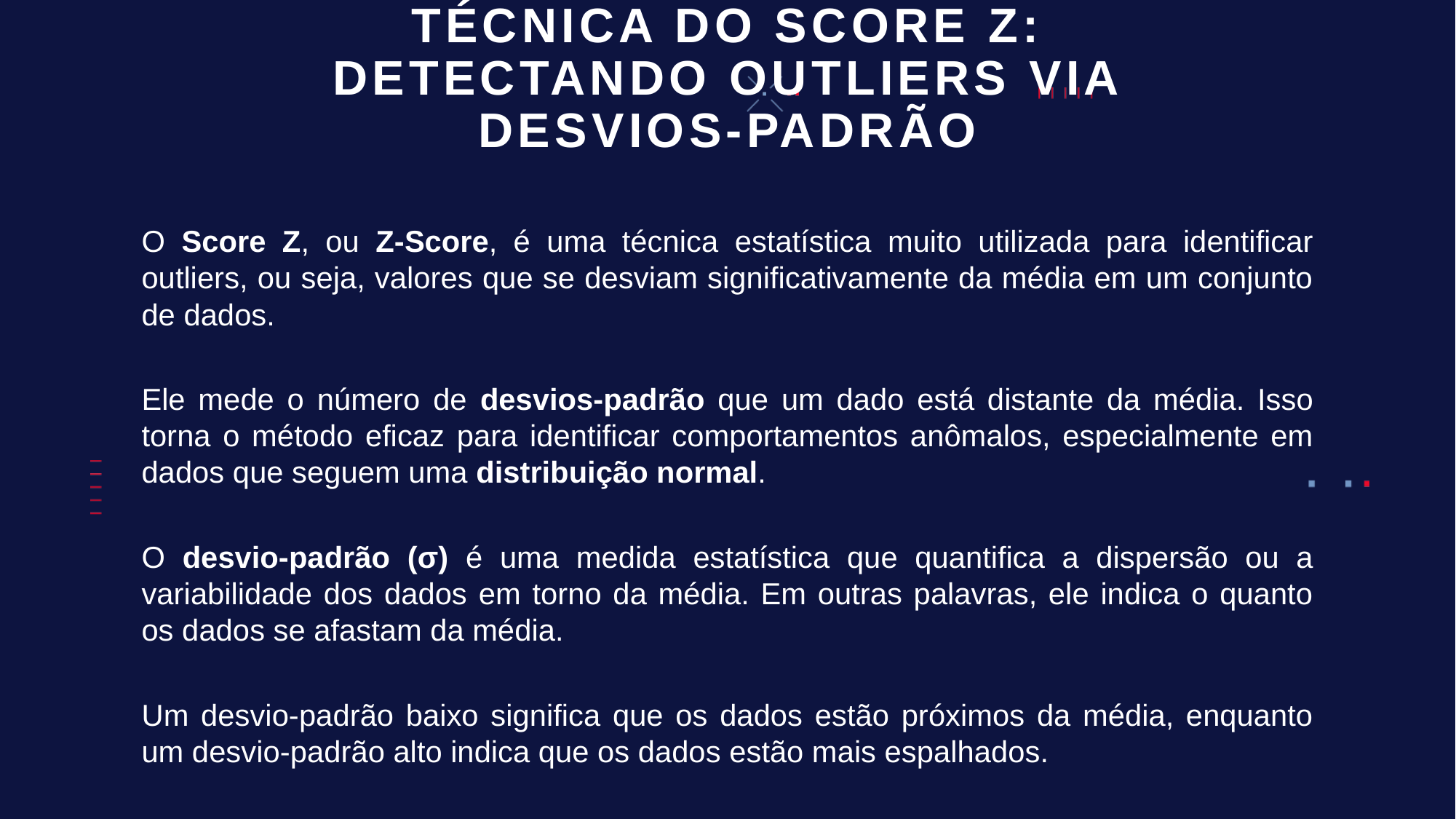

# TÉCNICA DO SCORE Z: DETECTANDO OUTLIERS VIA DESVIOS-PADRÃO
O Score Z, ou Z-Score, é uma técnica estatística muito utilizada para identificar outliers, ou seja, valores que se desviam significativamente da média em um conjunto de dados.

Ele mede o número de desvios-padrão que um dado está distante da média. Isso torna o método eficaz para identificar comportamentos anômalos, especialmente em dados que seguem uma distribuição normal.

O desvio-padrão (σ) é uma medida estatística que quantifica a dispersão ou a variabilidade dos dados em torno da média. Em outras palavras, ele indica o quanto os dados se afastam da média.

Um desvio-padrão baixo significa que os dados estão próximos da média, enquanto um desvio-padrão alto indica que os dados estão mais espalhados.